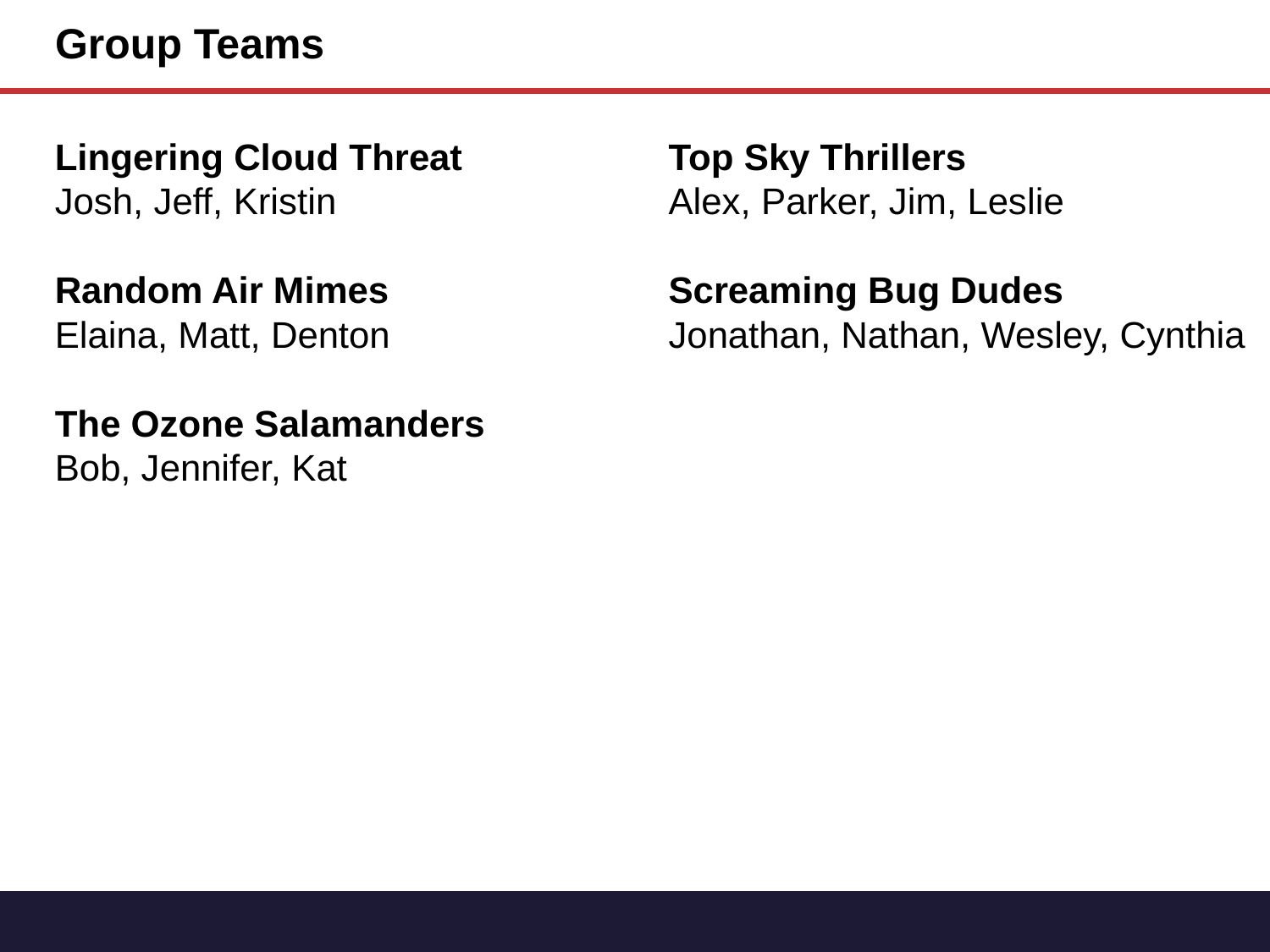

# Group Teams
Lingering Cloud Threat
Josh, Jeff, Kristin

Random Air Mimes
Elaina, Matt, Denton

The Ozone Salamanders
Bob, Jennifer, Kat

Top Sky Thrillers
Alex, Parker, Jim, Leslie

Screaming Bug Dudes
Jonathan, Nathan, Wesley, Cynthia